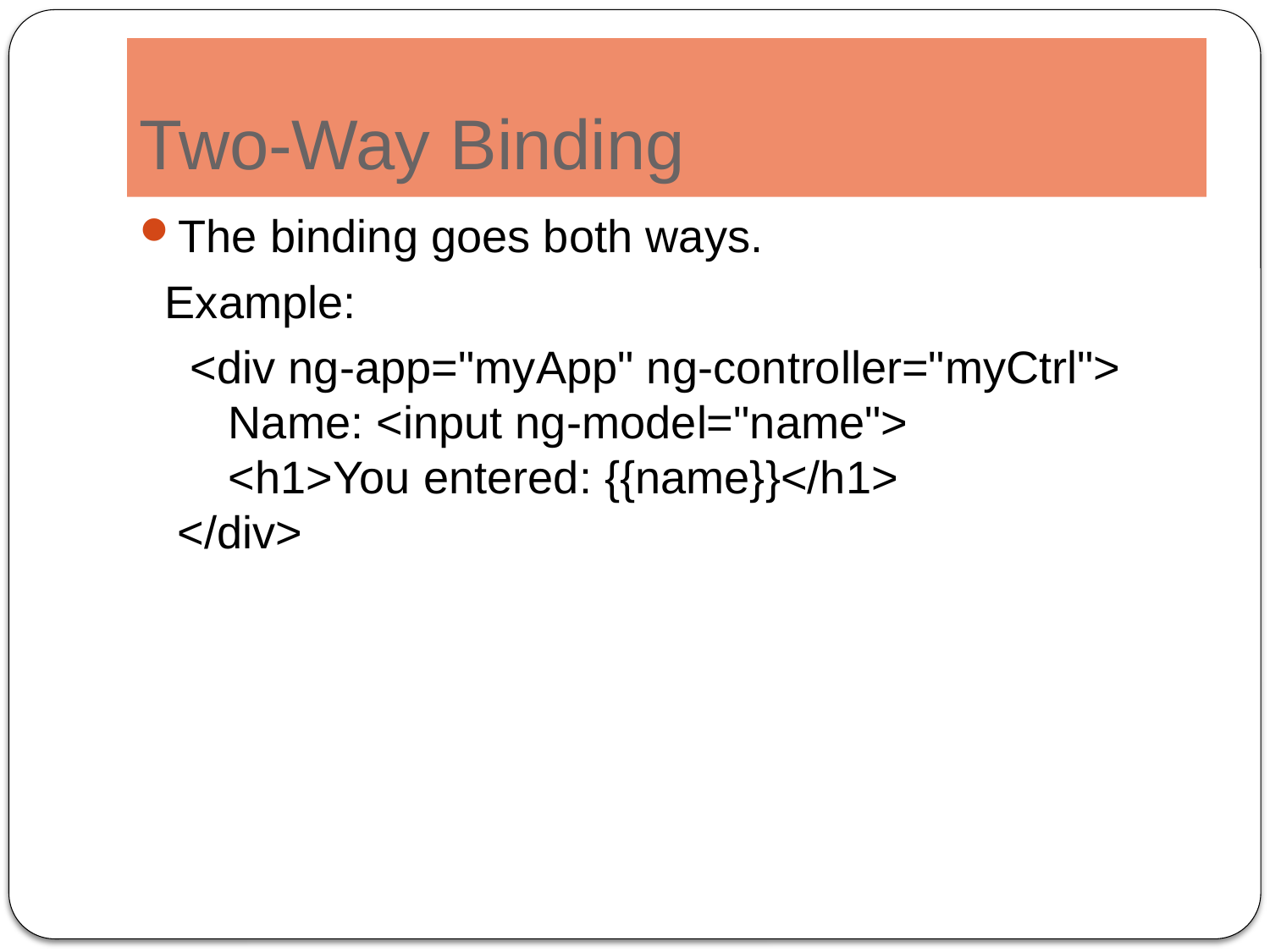

# Two-Way Binding
The binding goes both ways.
  Example:
    <div ng-app="myApp" ng-controller="myCtrl">
    Name: <input ng-model="name">
    <h1>You entered: {{name}}</h1>
</div>